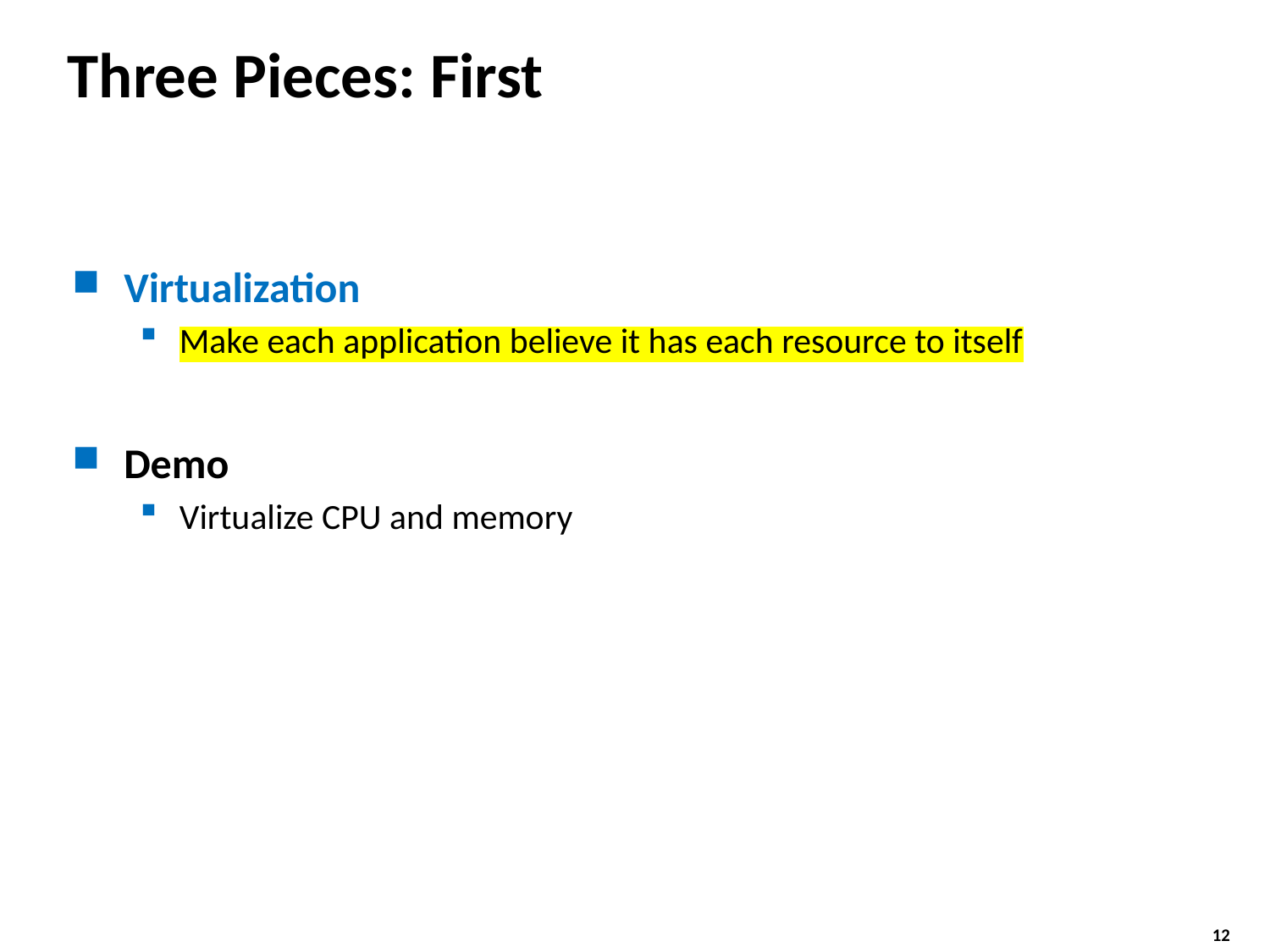

# Three Pieces: First
Virtualization
Make each application believe it has each resource to itself

Demo
Virtualize CPU and memory